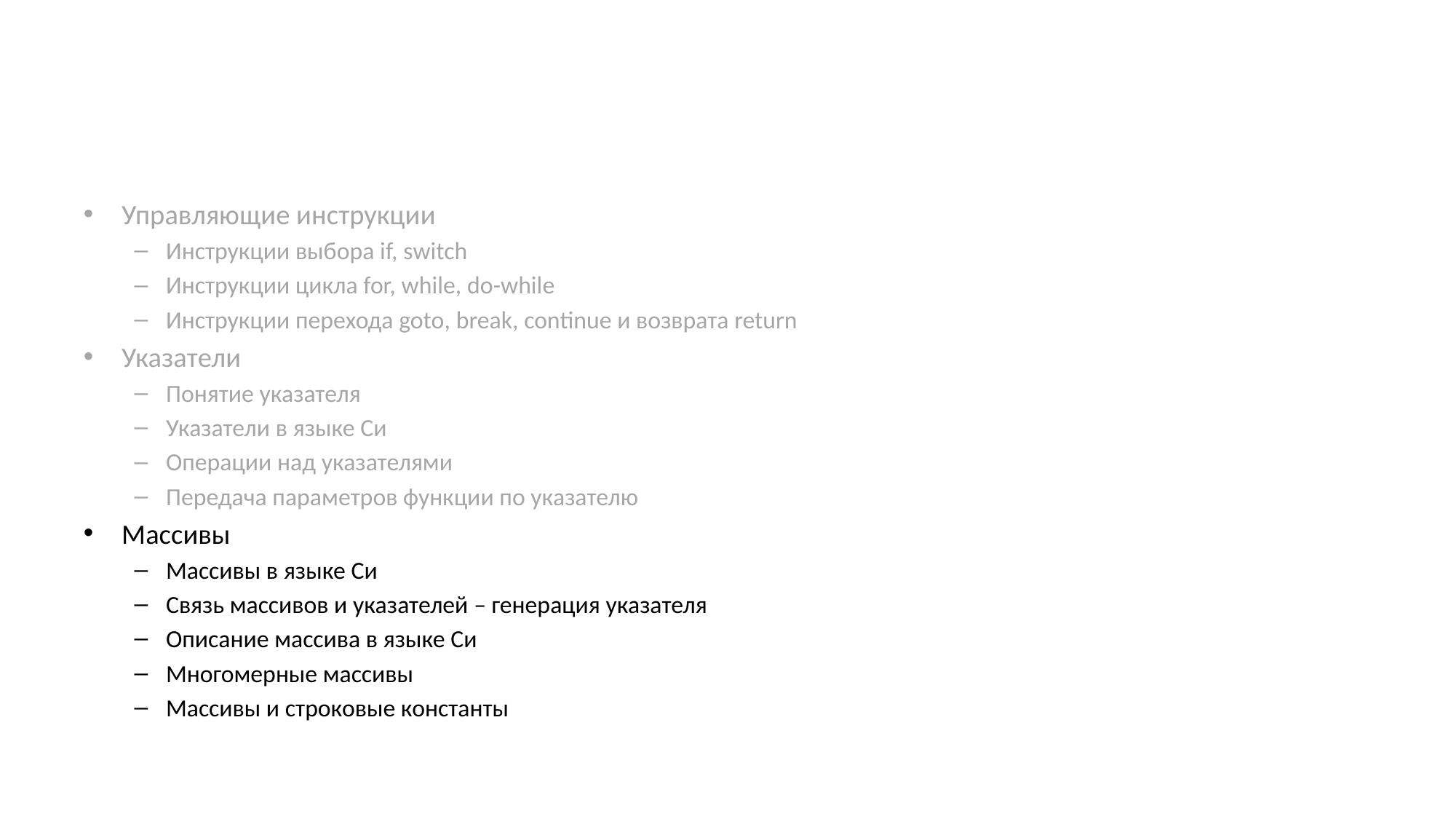

#
Управляющие инструкции
Инструкции выбора if, switch
Инструкции цикла for, while, do-while
Инструкции перехода goto, break, continue и возврата return
Указатели
Понятие указателя
Указатели в языке Си
Операции над указателями
Передача параметров функции по указателю
Массивы
Массивы в языке Си
Связь массивов и указателей – генерация указателя
Описание массива в языке Си
Многомерные массивы
Массивы и строковые константы